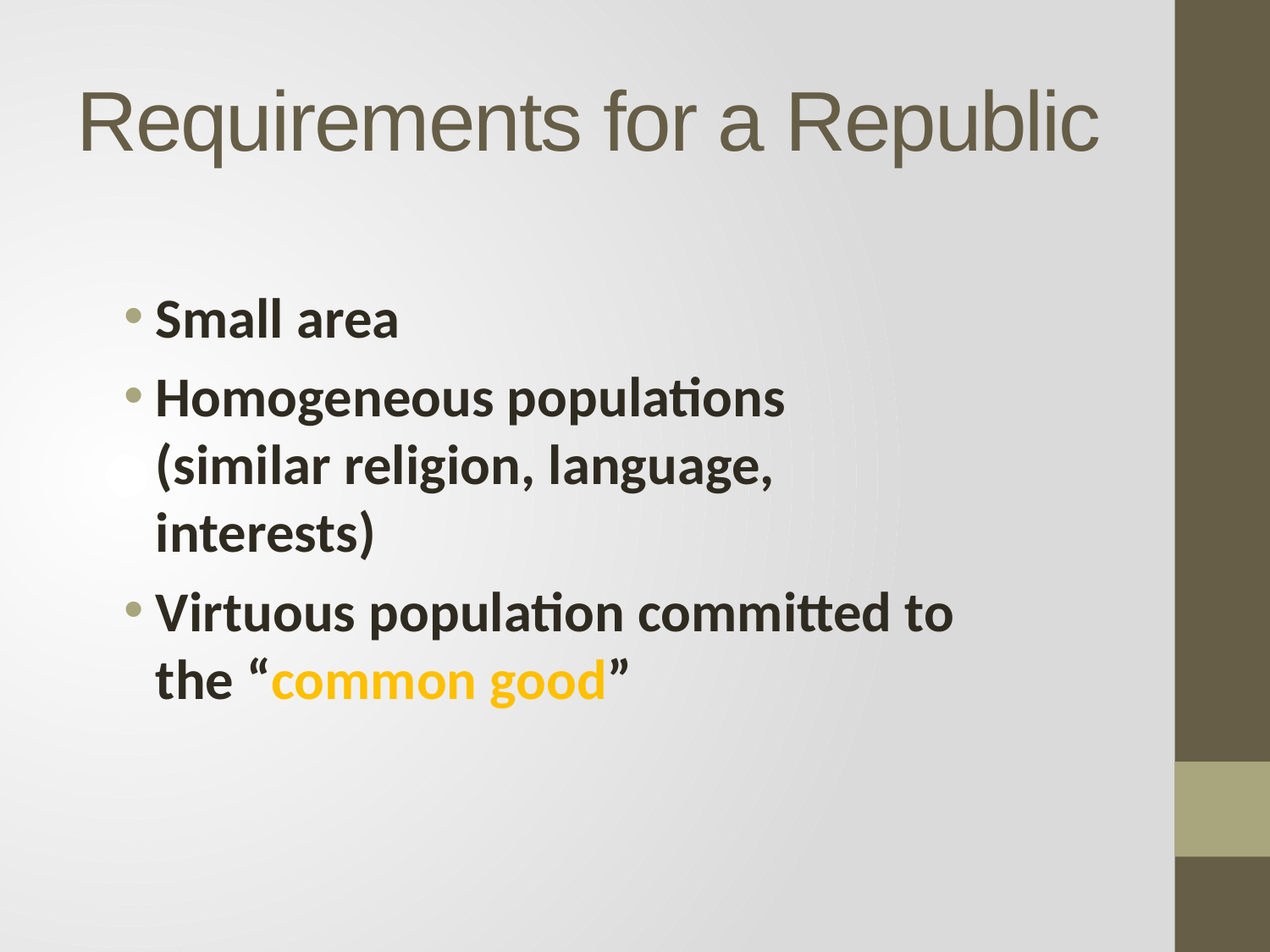

# Requirements for a Republic
Small area
Homogeneous populations (similar religion, language, interests)
Virtuous population committed to the “common good”